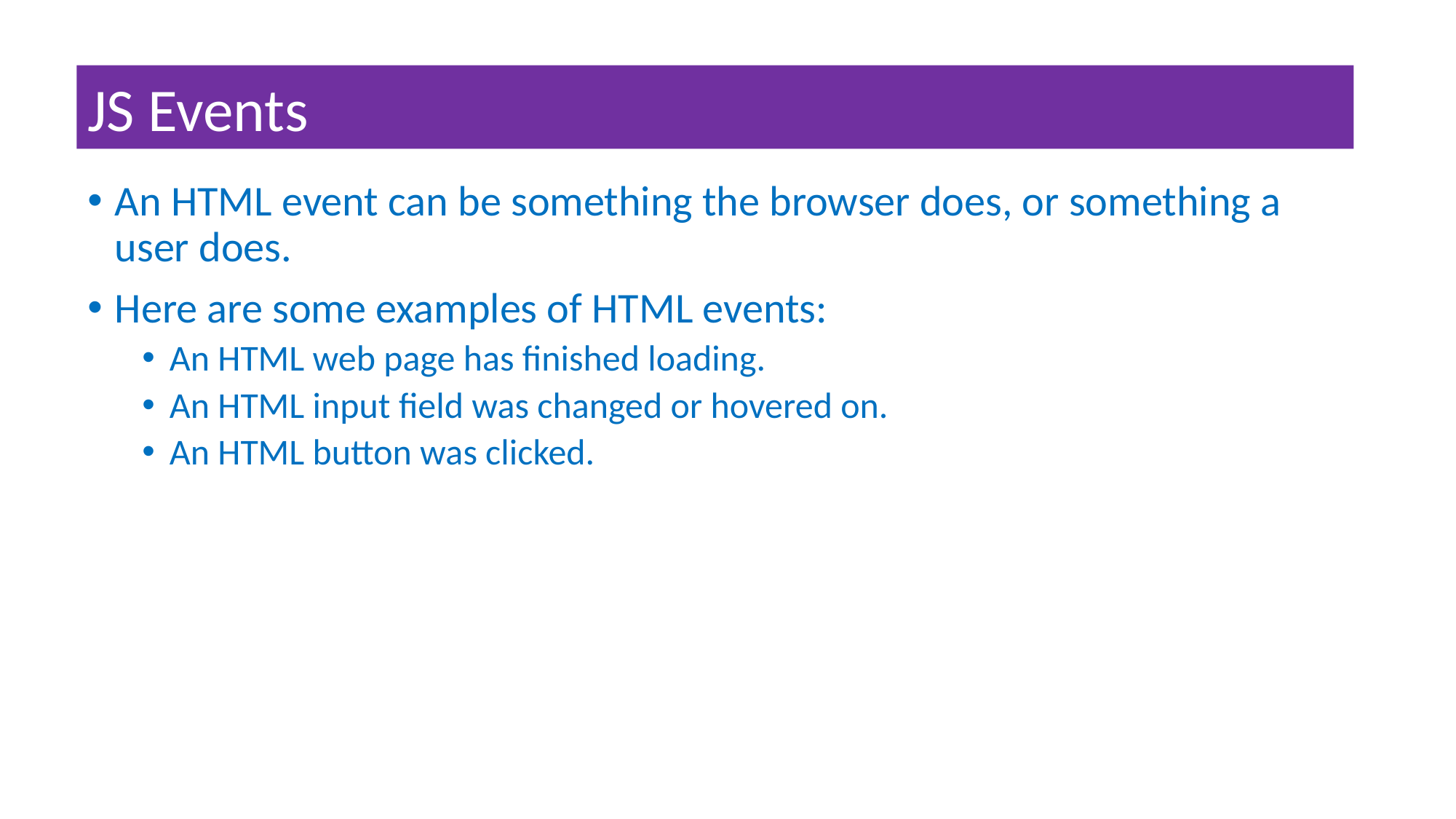

JS Events
An HTML event can be something the browser does, or something a user does.
Here are some examples of HTML events:
An HTML web page has finished loading.
An HTML input field was changed or hovered on.
An HTML button was clicked.